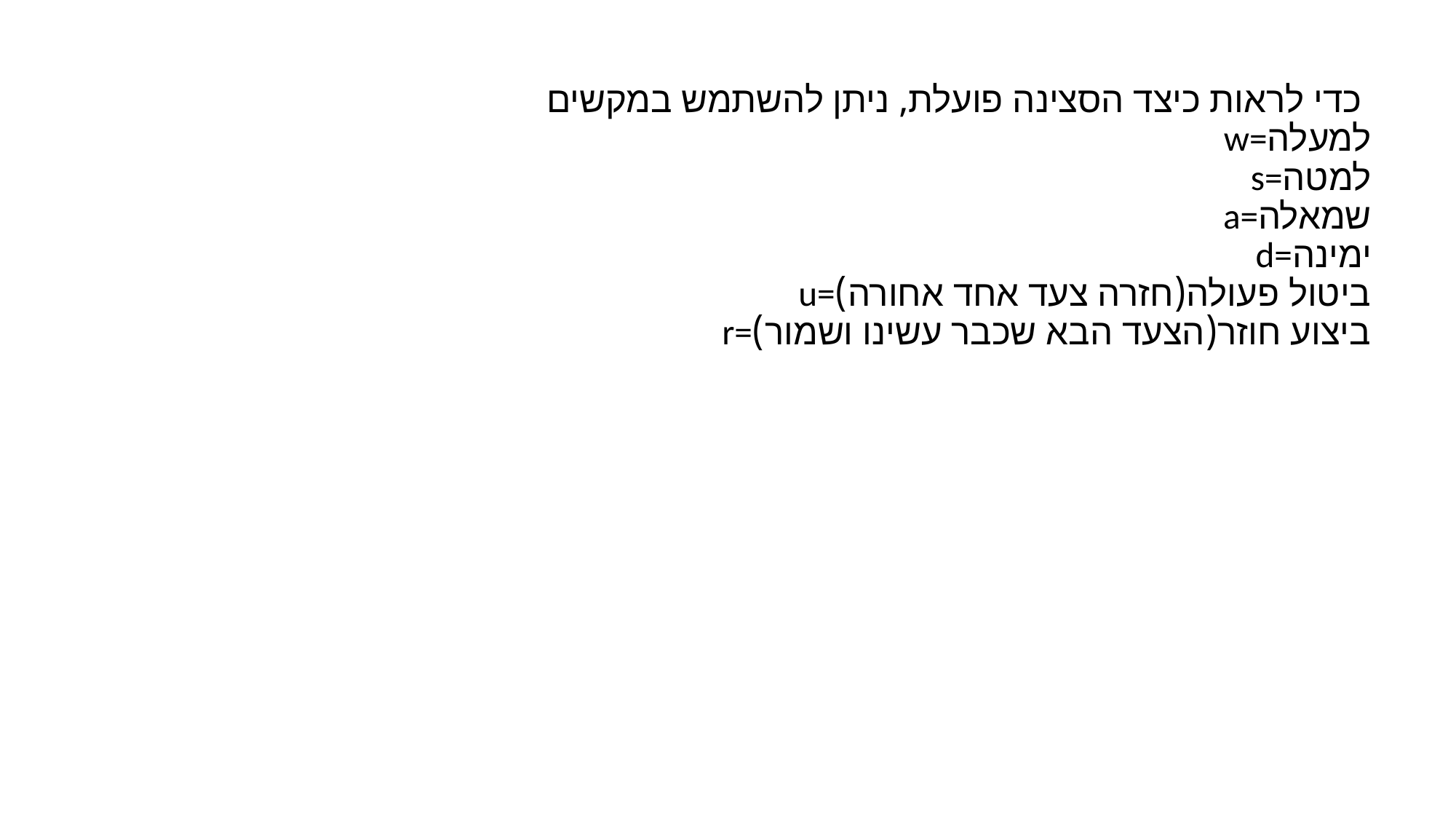

# כדי לראות כיצד הסצינה פועלת, ניתן להשתמש במקשים w=למעלה s=למטה a=שמאלה d=ימינה u=ביטול פעולה(חזרה צעד אחד אחורה) r=ביצוע חוזר(הצעד הבא שכבר עשינו ושמור)